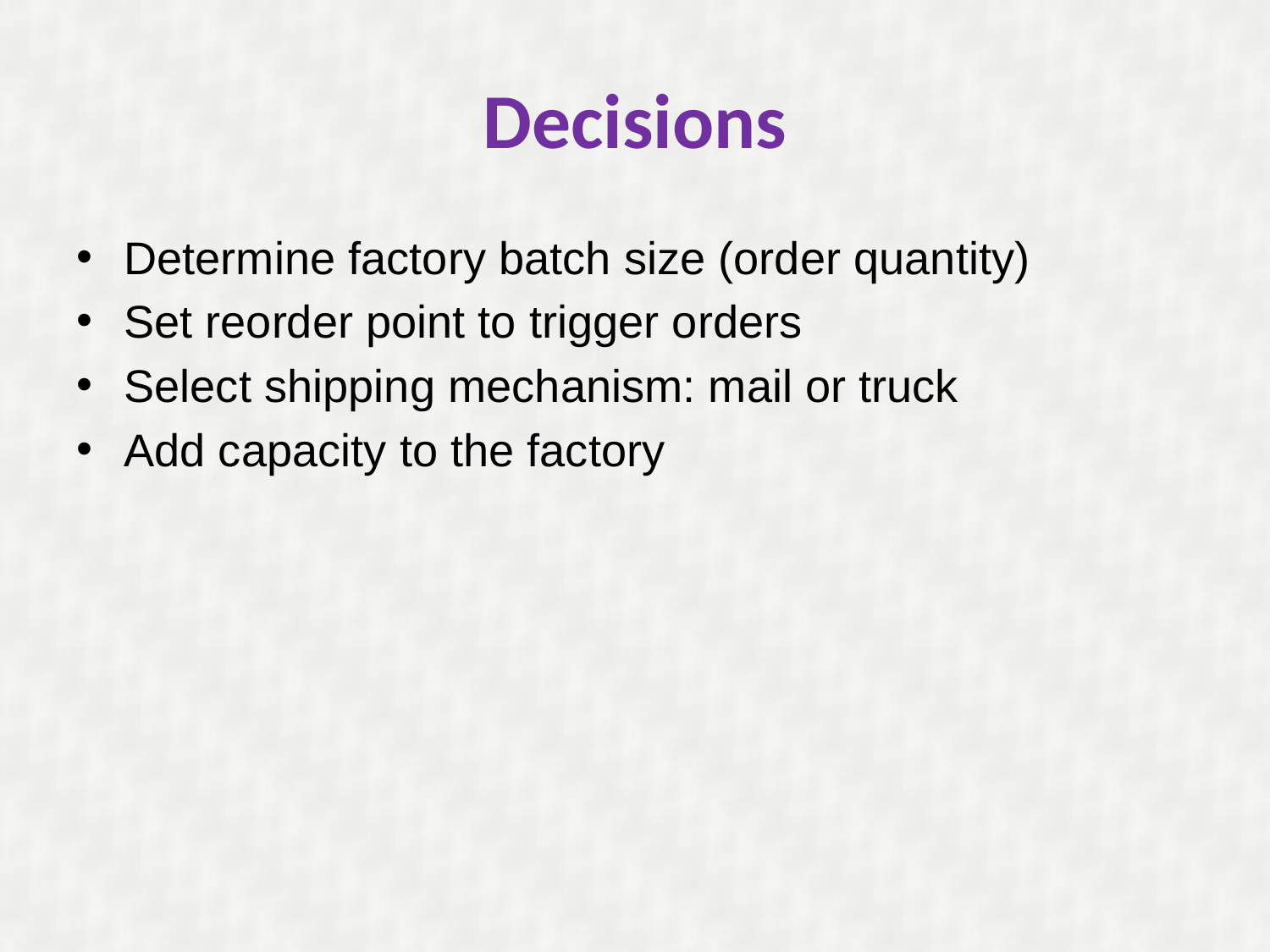

# Decisions
Determine factory batch size (order quantity)
Set reorder point to trigger orders
Select shipping mechanism: mail or truck
Add capacity to the factory